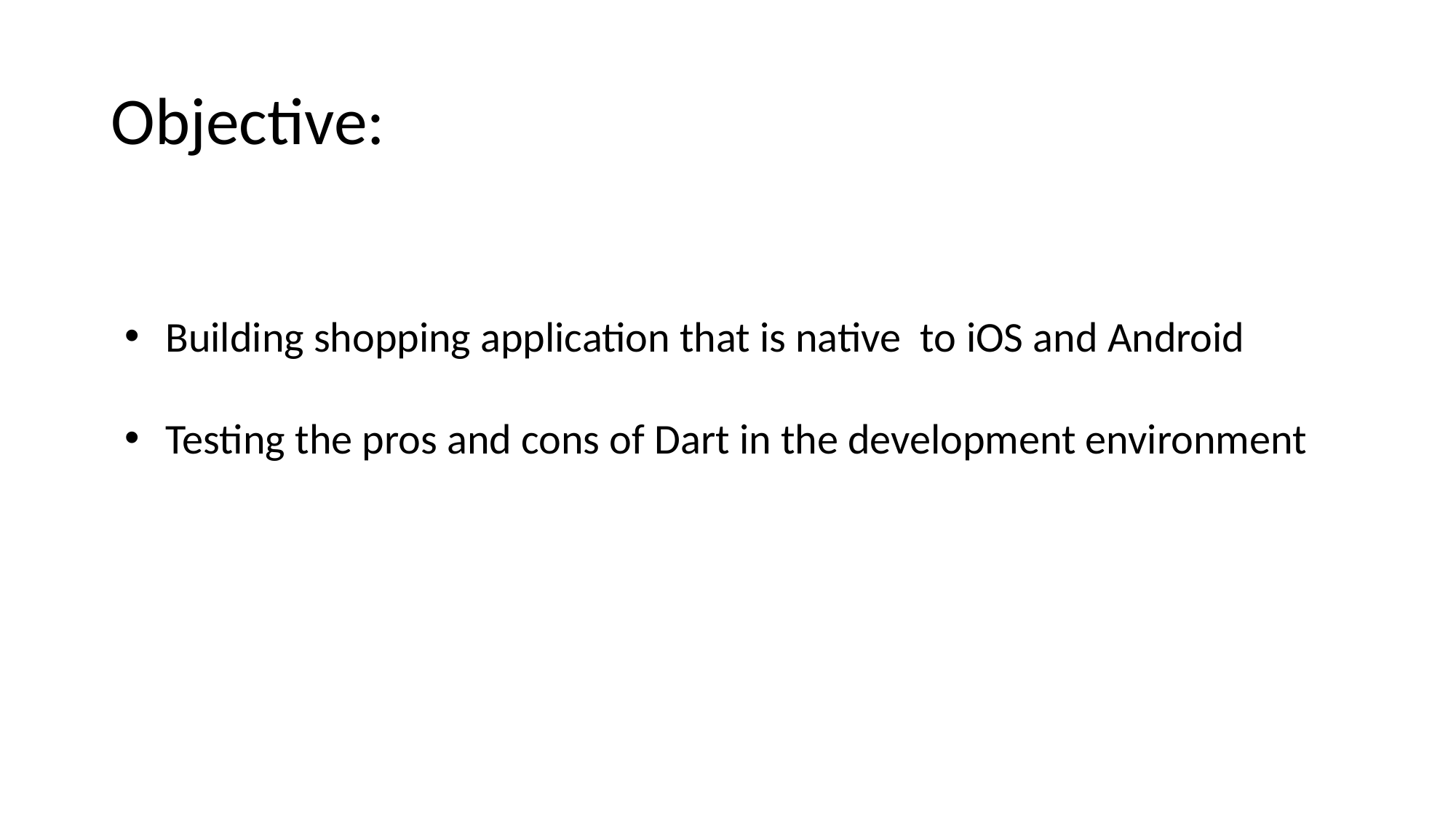

# Objective:

Building shopping application that is native  to iOS and Android
Testing the pros and cons of Dart in the development environment